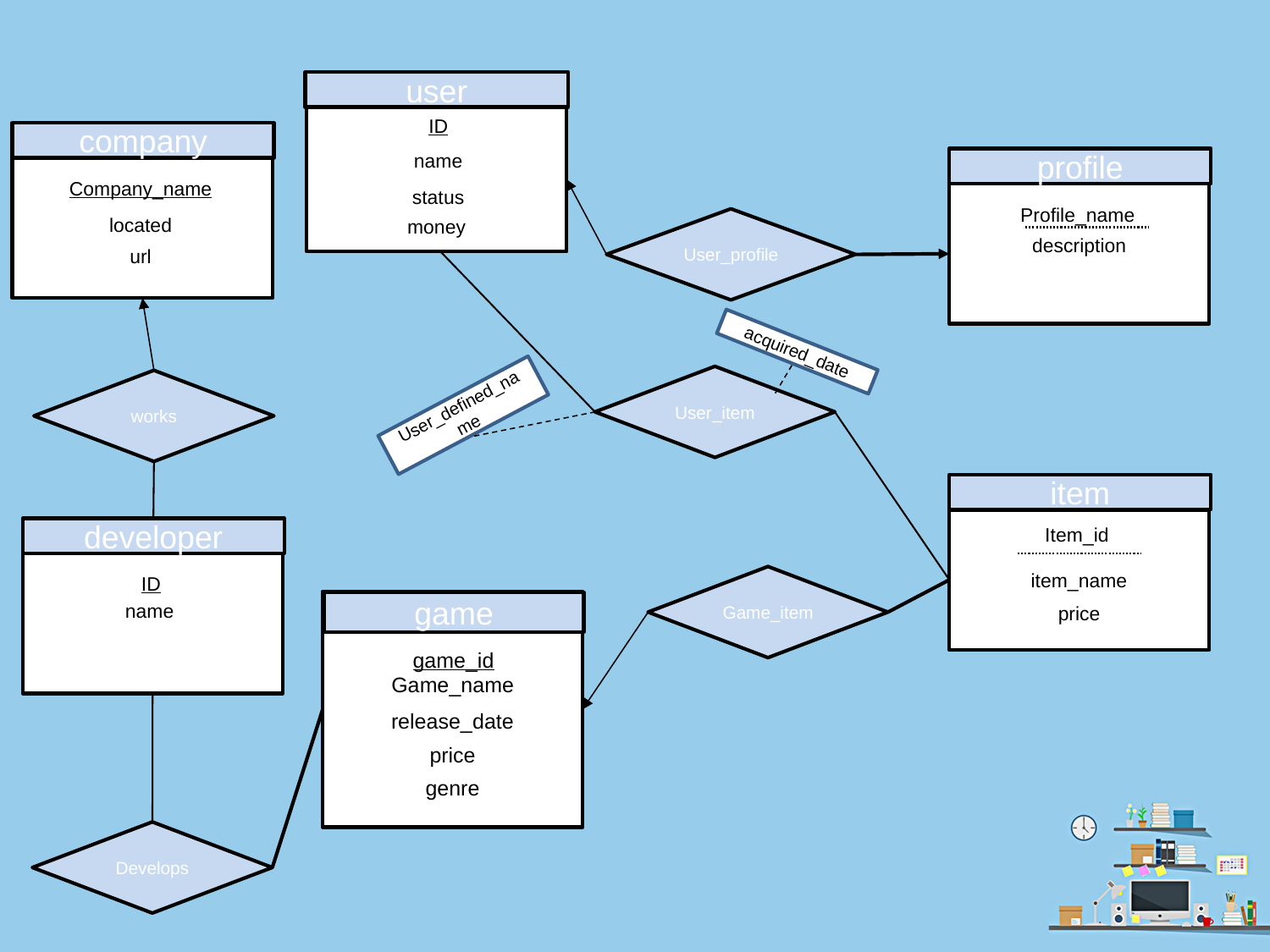

user

ID
company
name
profile

Company_name
status

Profile_name
located
money
User_profile
description
url
acquired_date
User_item
works
User_defined_name
item

Item_id
developer

item_name
ID
Game_item

game
name
price
game_id
Game_name
release_date
price
genre
Develops